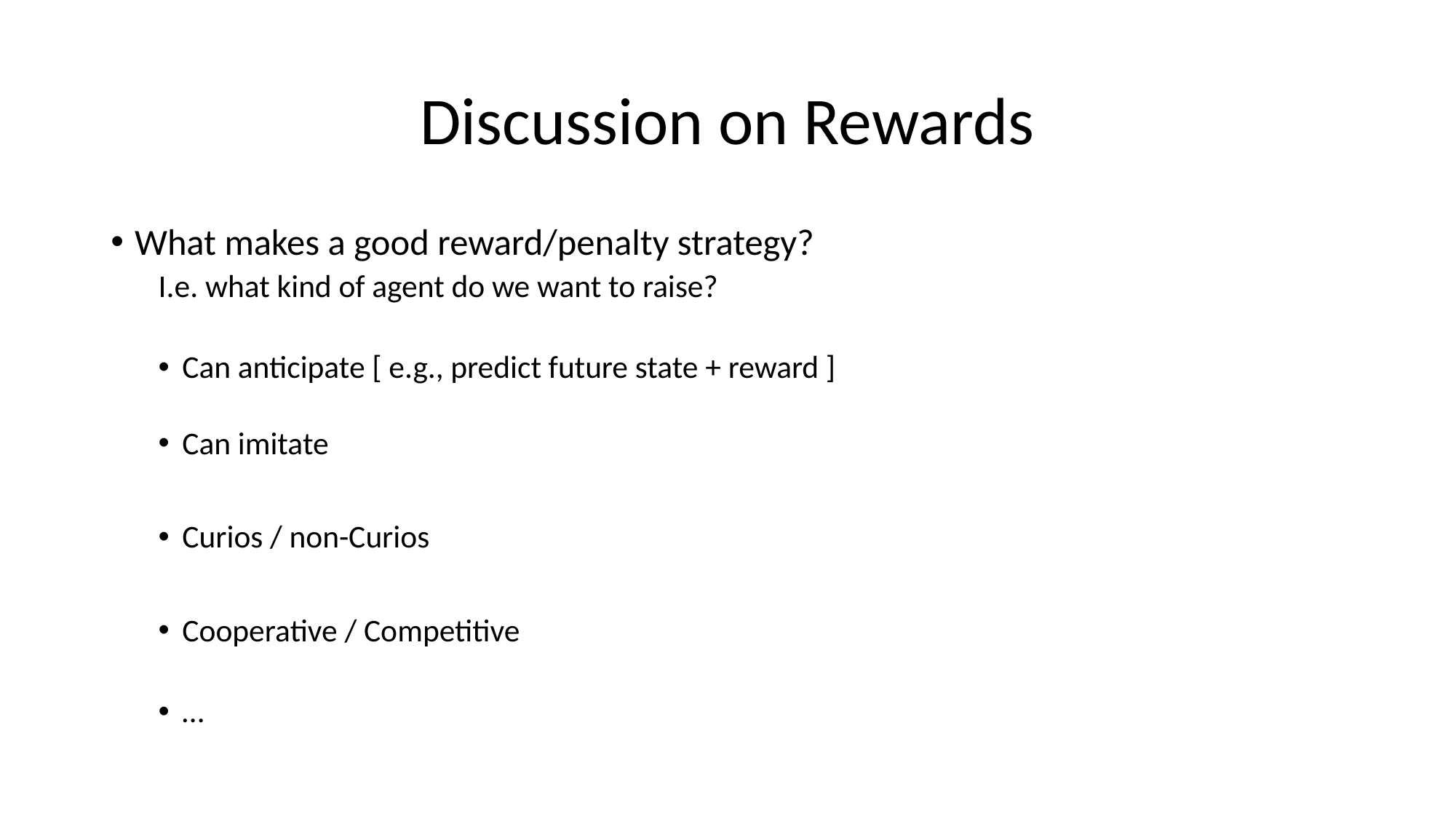

# Discussion on Rewards
What makes a good reward/penalty strategy?
I.e. what kind of agent do we want to raise?

Can anticipate [ e.g., predict future state + reward ]

Can imitate

Curios / non-Curios

Cooperative / Competitive

…